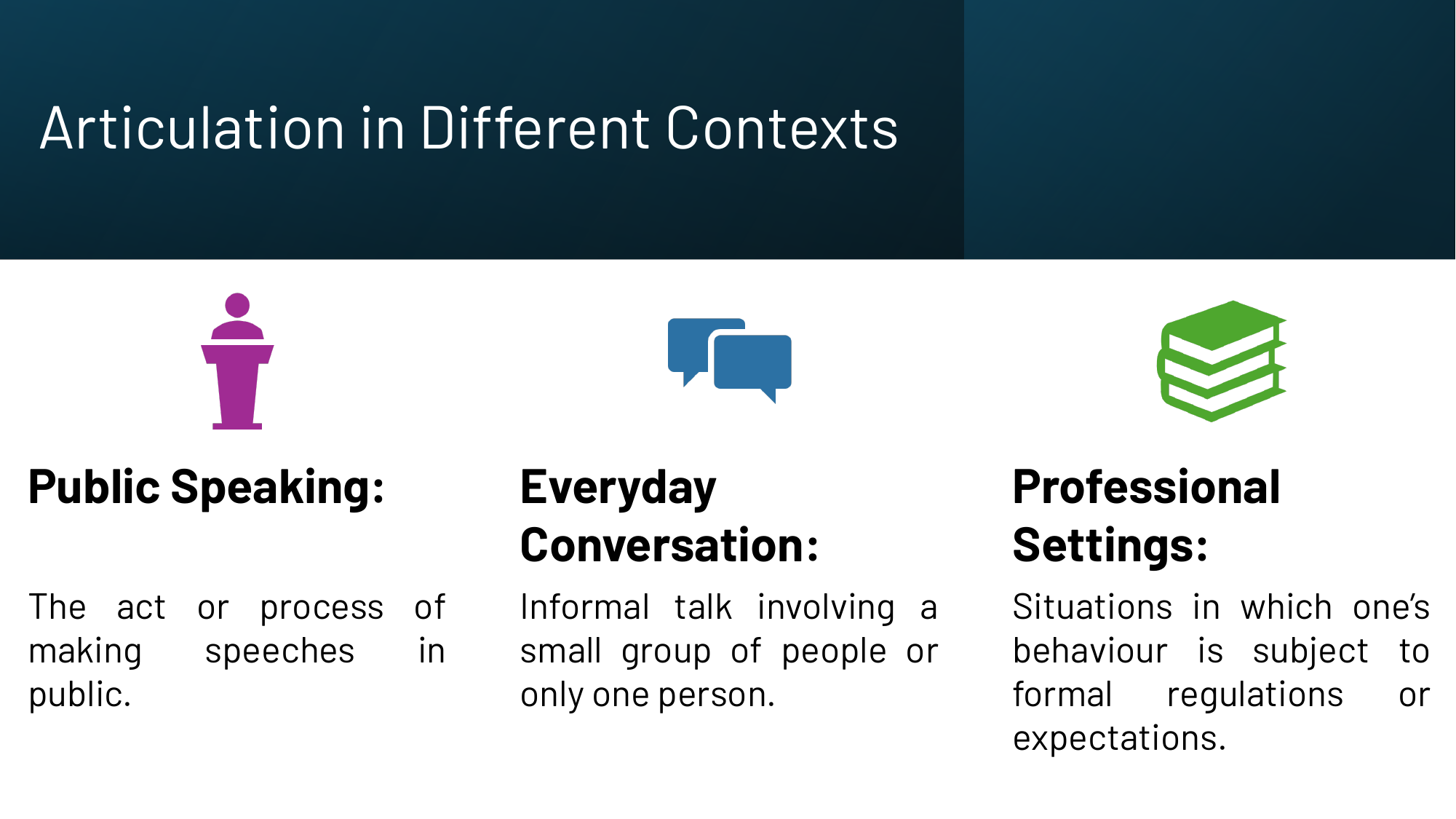

# Articulation in Different Contexts
Public Speaking:
The act or process of making speeches in public.
Everyday Conversation:
Informal talk involving a small group of people or only one person.
Professional Settings:
Situations in which one’s behaviour is subject to formal regulations or expectations.